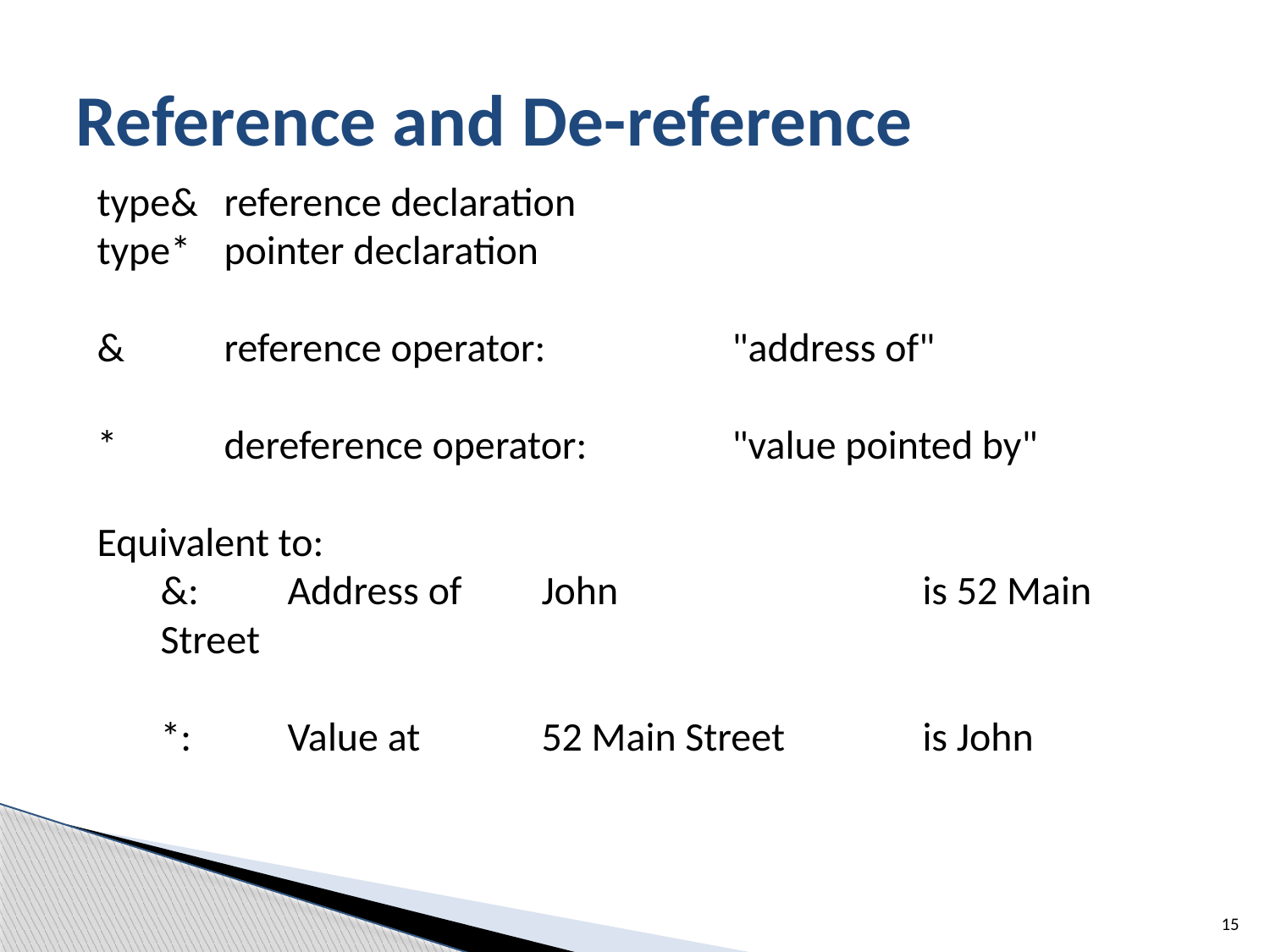

# Reference and De-reference
type&	reference declaration
type*	pointer declaration

&	reference operator:		"address of"

*	dereference operator:		"value pointed by"

Equivalent to:
&:	Address of 	John			is 52 Main Street

*:	Value at 	52 Main Street		is John
15